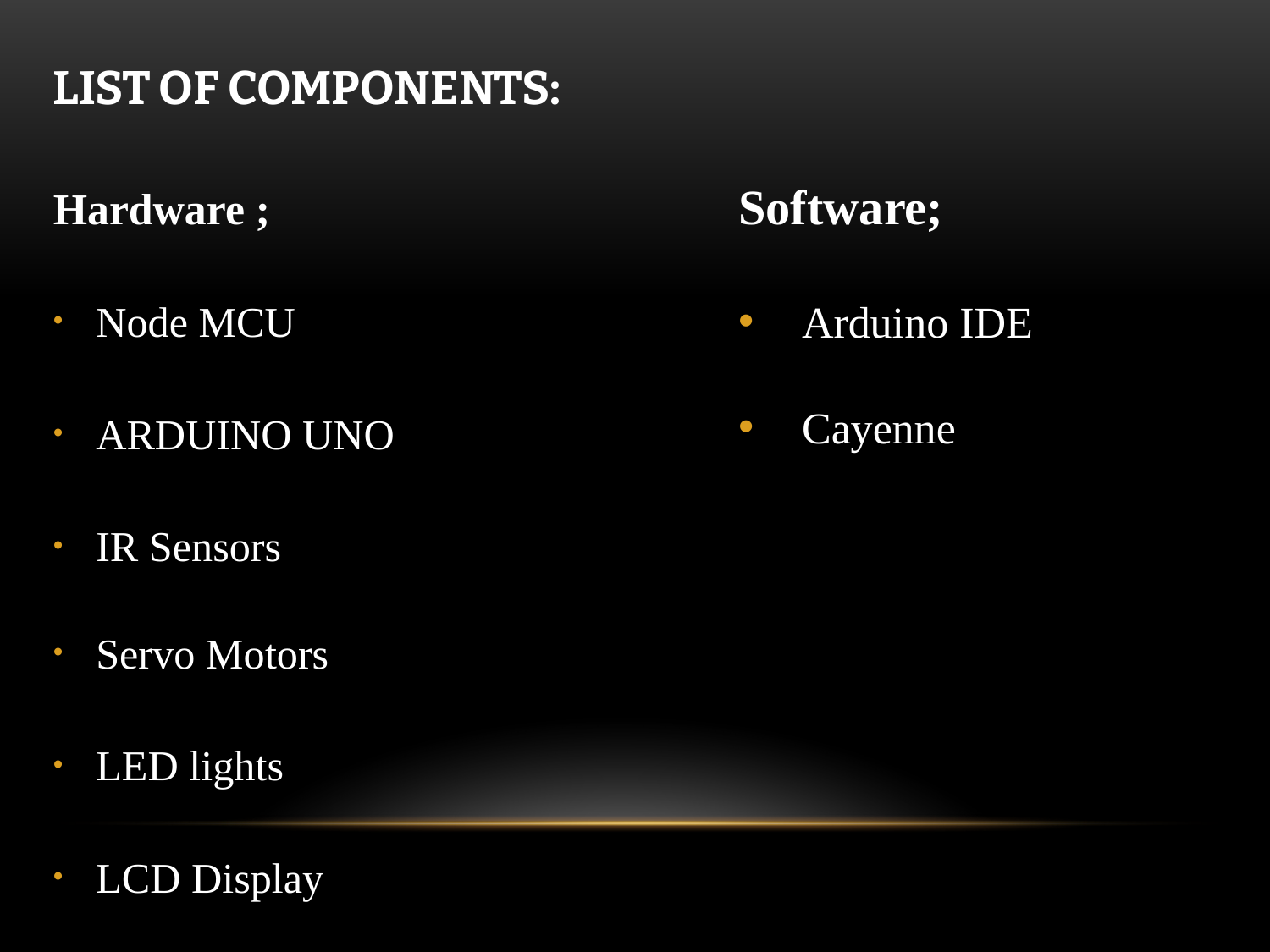

LIST OF COMPONENTS:

Hardware ;
Node MCU

ARDUINO UNO

IR Sensors
Servo Motors

LED lights

LCD Display

Software;

Arduino IDE
Cayenne